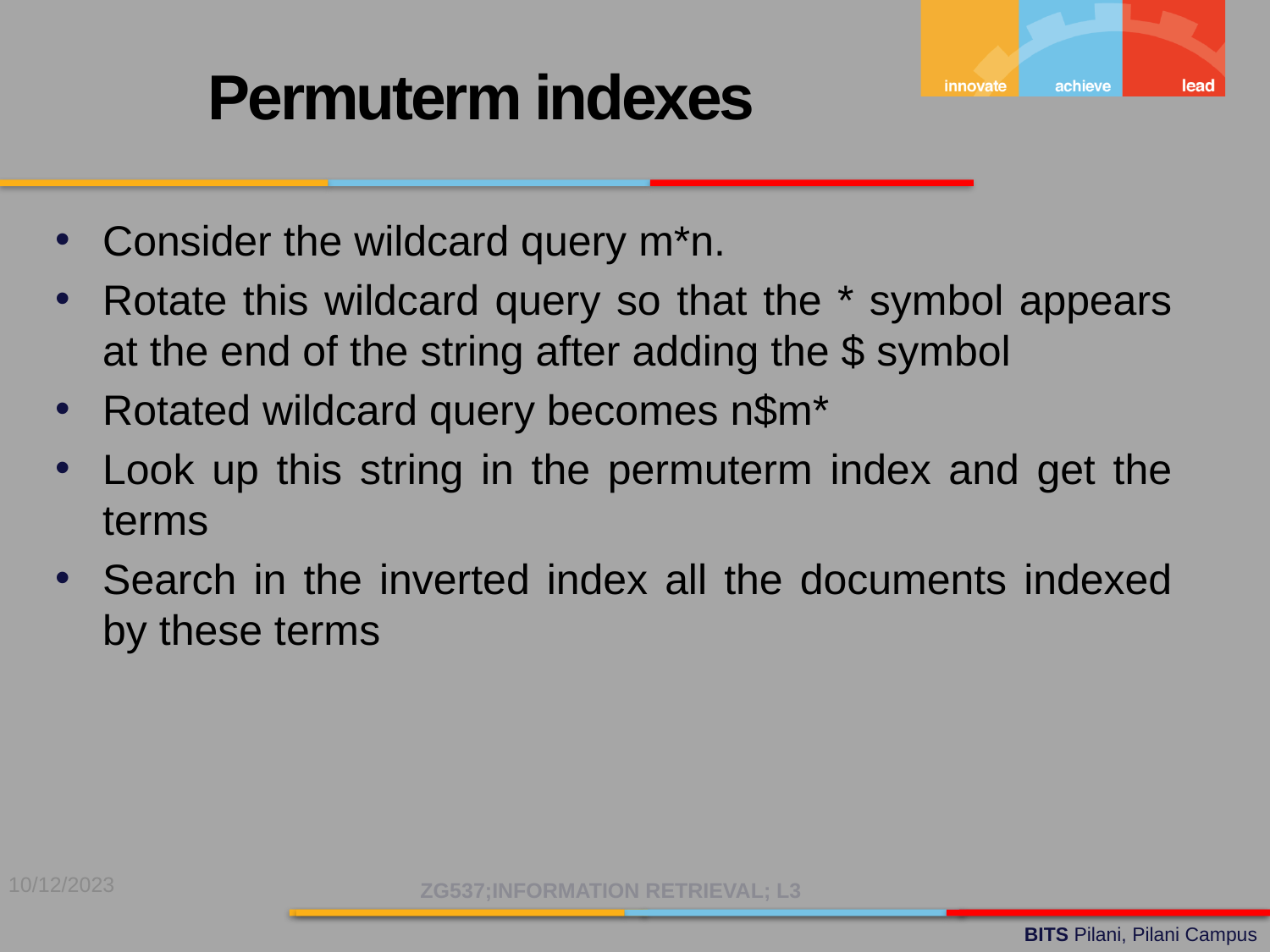

Permuterm indexes
Consider the wildcard query m*n.
Rotate this wildcard query so that the * symbol appears at the end of the string after adding the $ symbol
Rotated wildcard query becomes n$m*
Look up this string in the permuterm index and get the terms
Search in the inverted index all the documents indexed by these terms
10/12/2023
ZG537;INFORMATION RETRIEVAL; L3